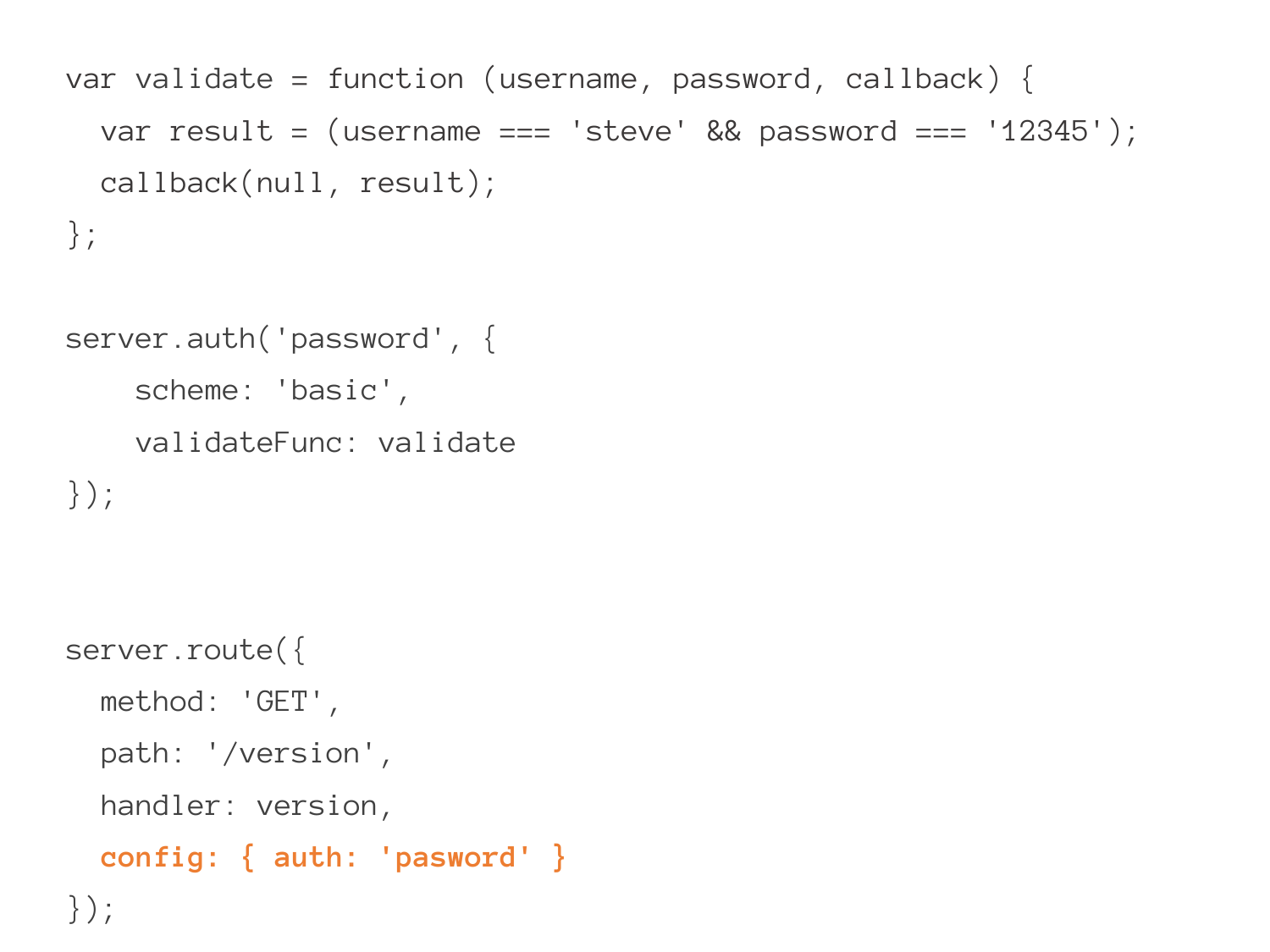

var validate = function (username, password, callback) {
  var result = (username === 'steve' && password === '12345');
  callback(null, result);
};

server.auth('password', {
    scheme: 'basic',
    validateFunc: validate
});

server.route({
  method: 'GET',
  path: '/version',
  handler: version,
  config: { auth: 'pasword' }
});